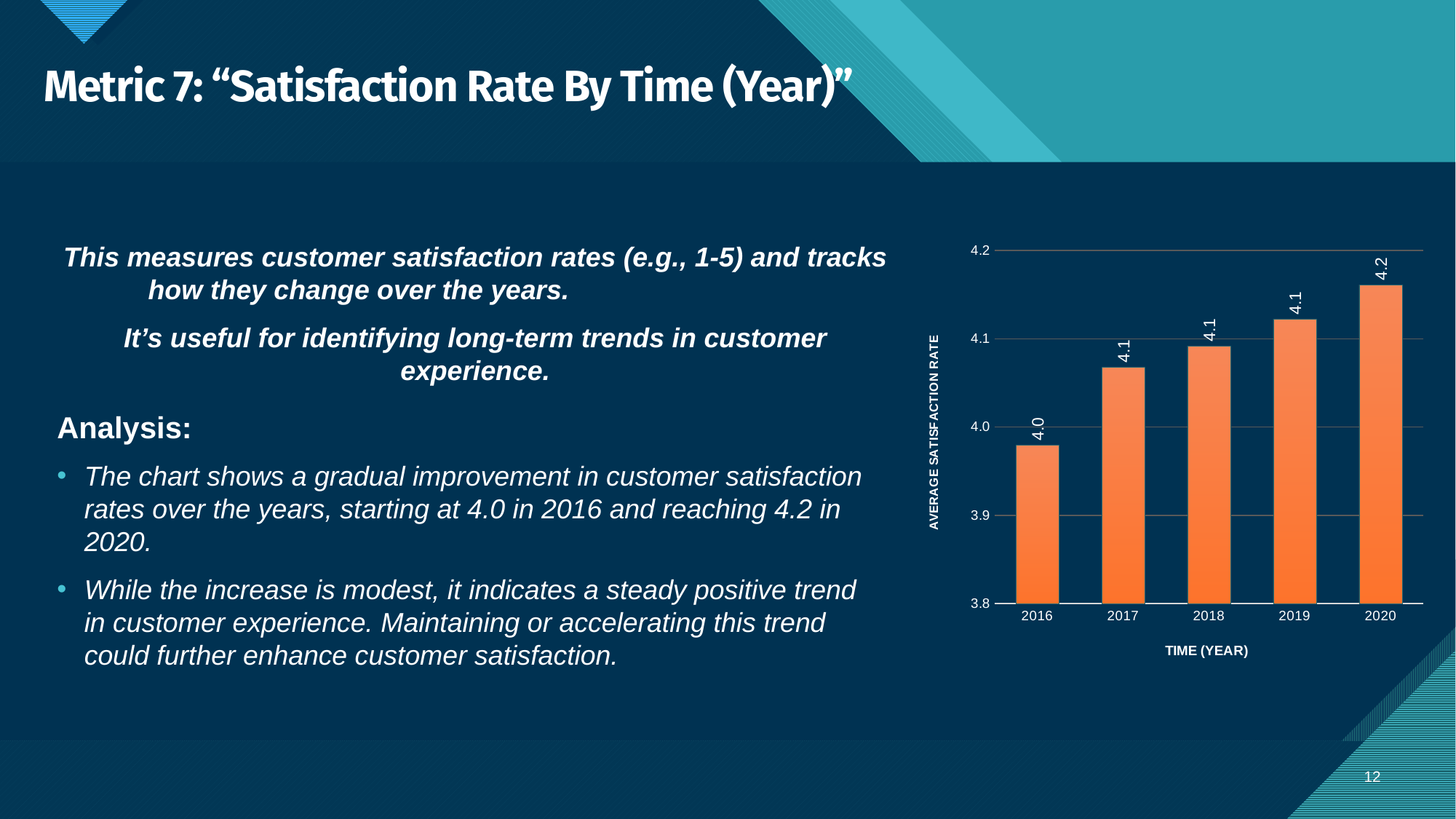

# Metric 7: “Satisfaction Rate By Time (Year)”
This measures customer satisfaction rates (e.g., 1-5) and tracks how they change over the years.
It’s useful for identifying long-term trends in customer experience.

### Chart

| Category | Total |
|---|---|
| 2016 | 3.979695042525477 |
| 2017 | 4.068119342943346 |
| 2018 | 4.091853962224333 |
| 2019 | 4.1223825034899955 |
| 2020 | 4.161269251925193 |
Analysis:
The chart shows a gradual improvement in customer satisfaction rates over the years, starting at 4.0 in 2016 and reaching 4.2 in 2020.
While the increase is modest, it indicates a steady positive trend in customer experience. Maintaining or accelerating this trend could further enhance customer satisfaction.
12